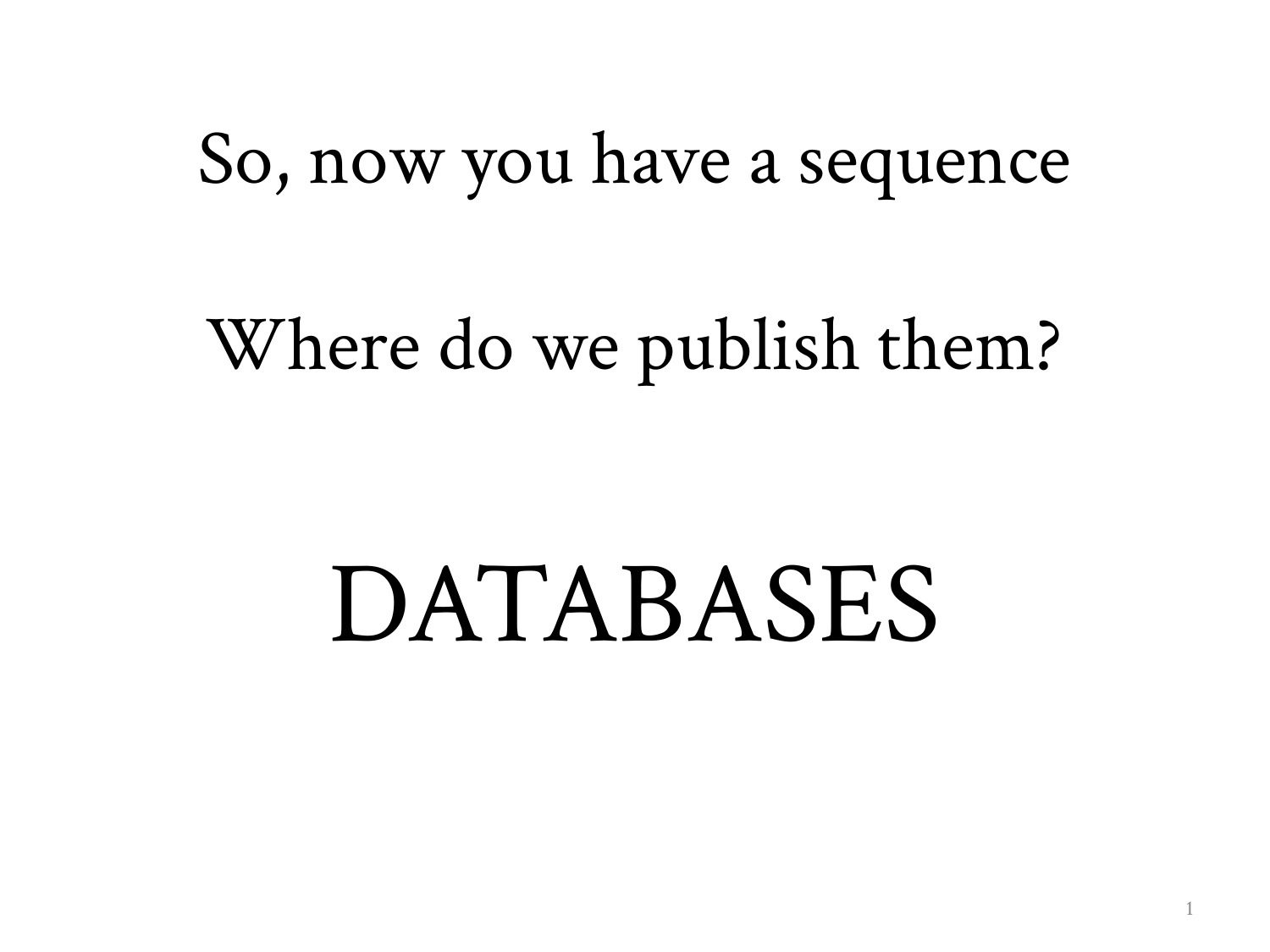

# So, now you have a sequence Where do we publish them?
DATABASES
1